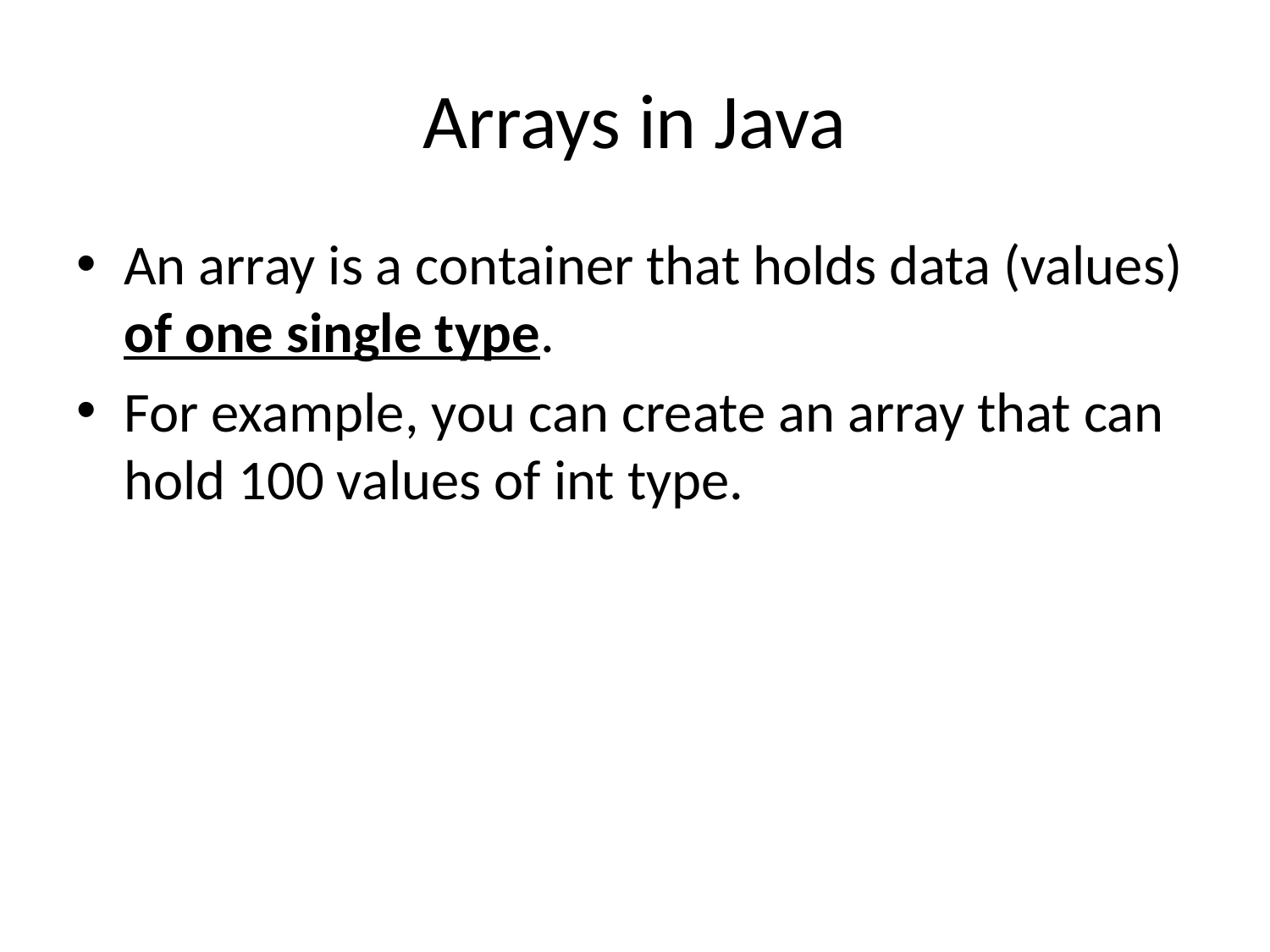

# Arrays in Java
An array is a container that holds data (values) of one single type.
For example, you can create an array that can hold 100 values of int type.